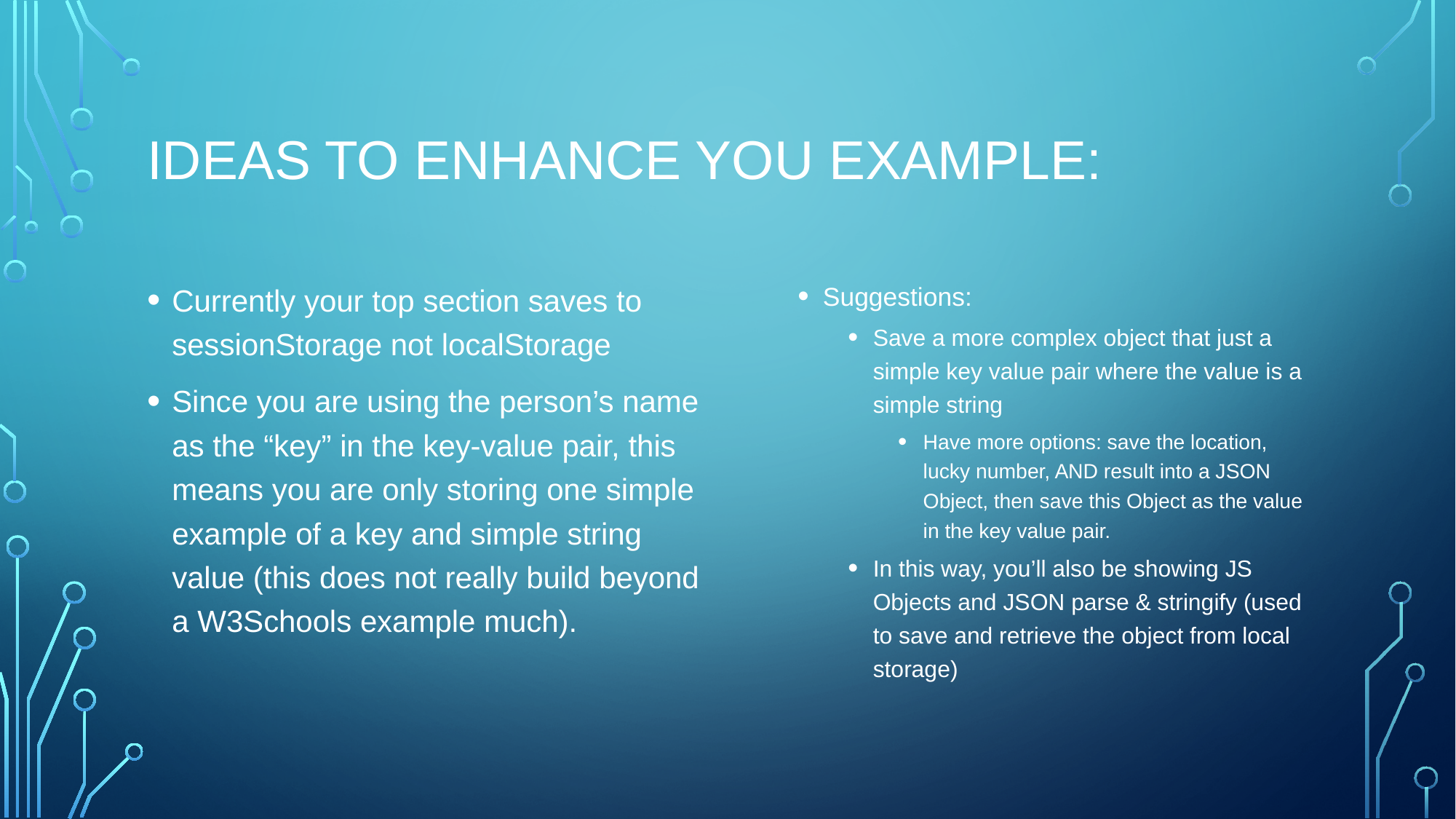

# Ideas to enhance you example:
Currently your top section saves to sessionStorage not localStorage
Since you are using the person’s name as the “key” in the key-value pair, this means you are only storing one simple example of a key and simple string value (this does not really build beyond a W3Schools example much).
Suggestions:
Save a more complex object that just a simple key value pair where the value is a simple string
Have more options: save the location, lucky number, AND result into a JSON Object, then save this Object as the value in the key value pair.
In this way, you’ll also be showing JS Objects and JSON parse & stringify (used to save and retrieve the object from local storage)